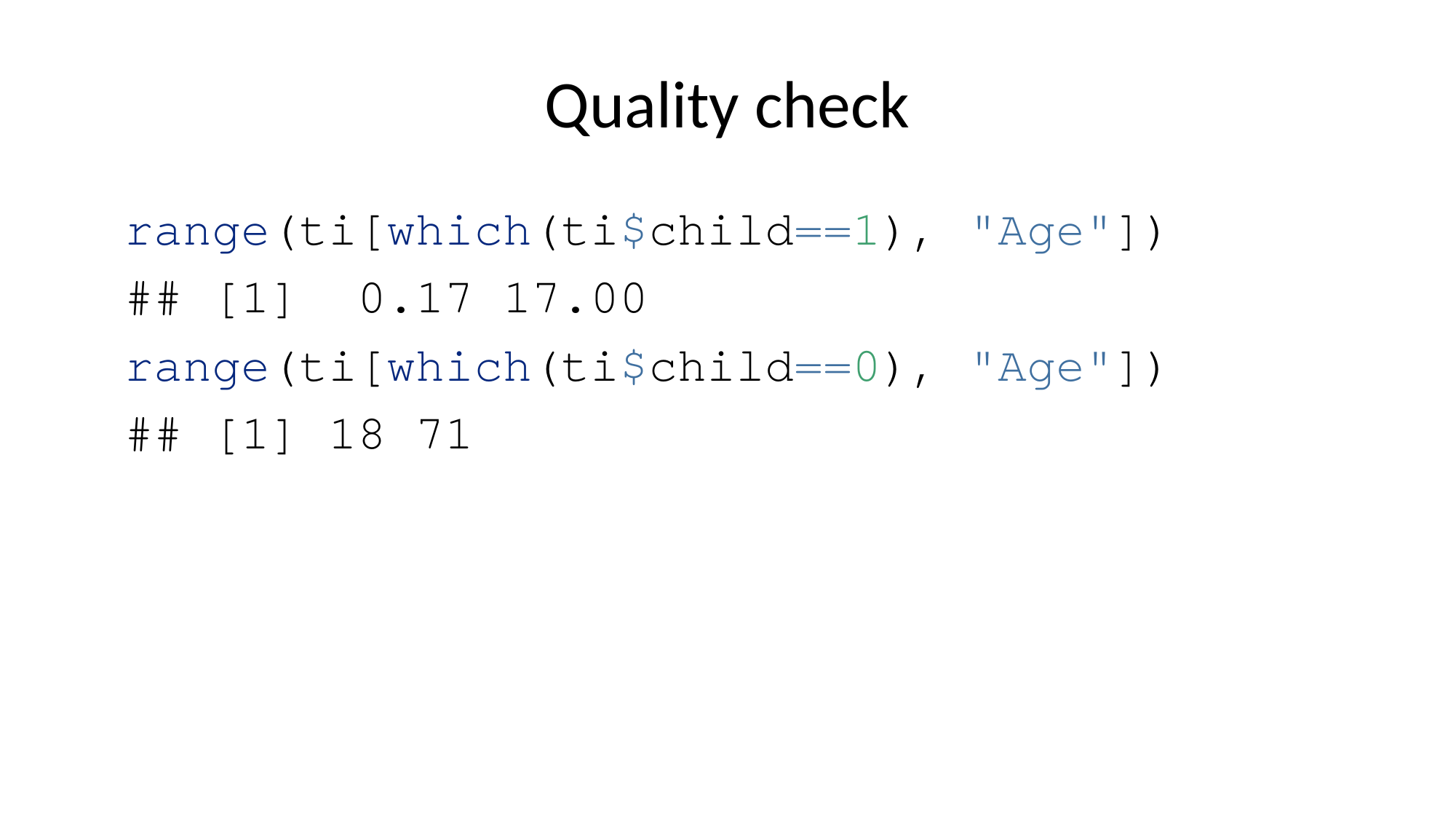

# Quality check
range(ti[which(ti$child==1), "Age"])
## [1]  0.17 17.00
range(ti[which(ti$child==0), "Age"])
## [1] 18 71